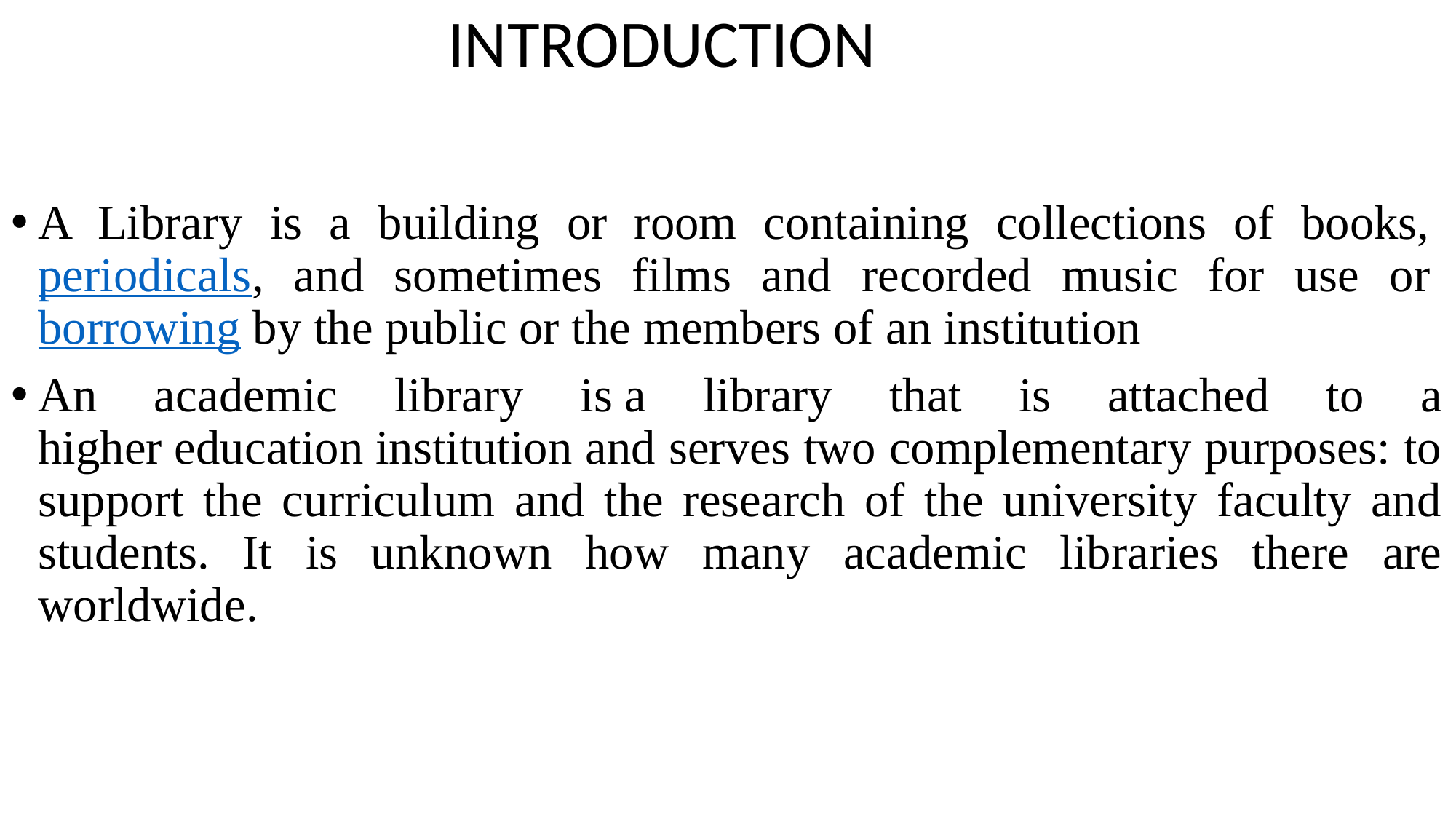

# INTRODUCTION

A Library is a building or room containing collections of books, periodicals, and sometimes films and recorded music for use or borrowing by the public or the members of an institution
An academic library is a library that is attached to a higher education institution and serves two complementary purposes: to support the curriculum and the research of the university faculty and students. It is unknown how many academic libraries there are worldwide.